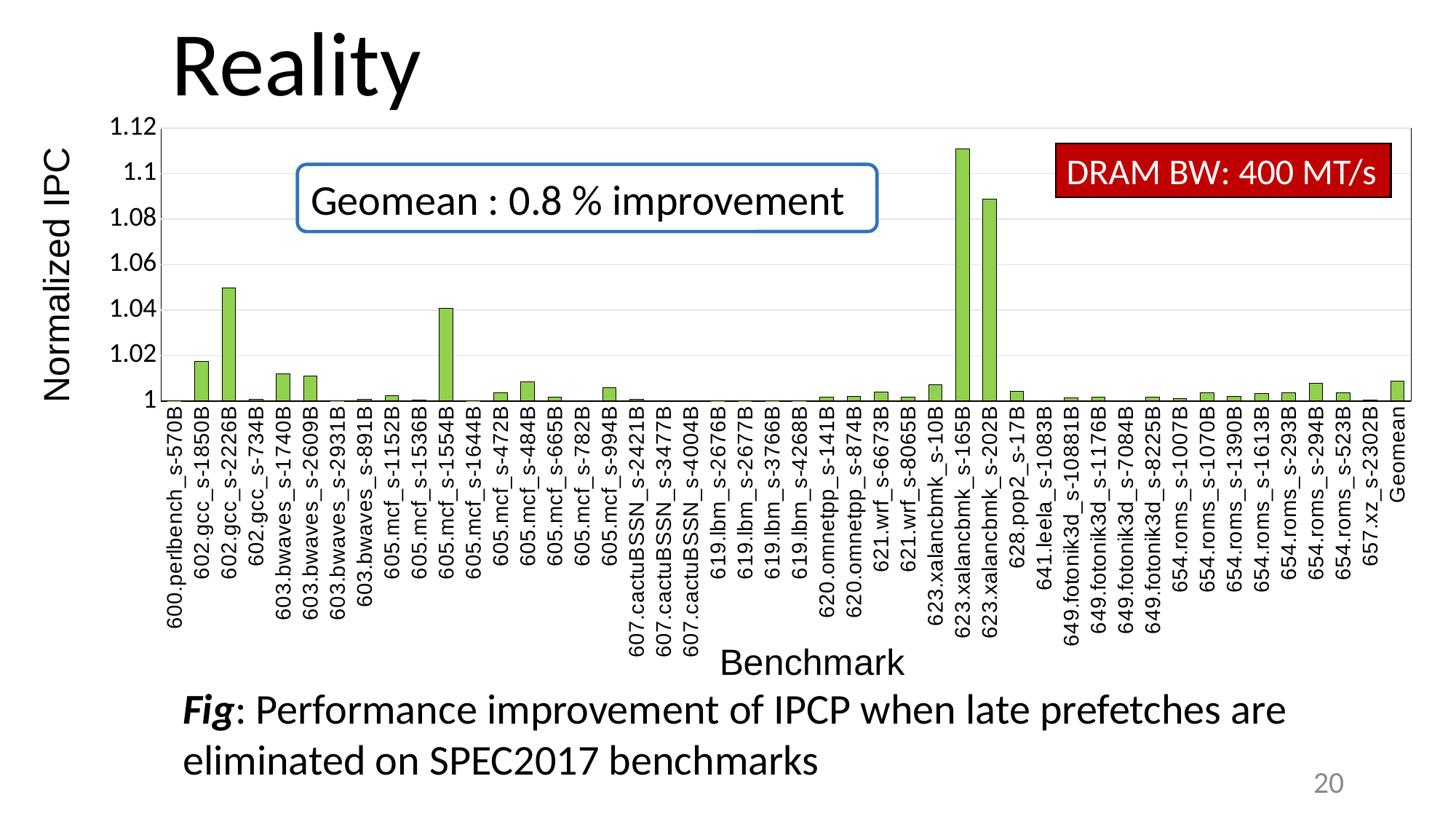

# Reality

### Chart

| Category | speedup |
|---|---|
| 600.perlbench_s-570B | 1.000039436 |
| 602.gcc_s-1850B | 1.017421745 |
| 602.gcc_s-2226B | 1.049705787 |
| 602.gcc_s-734B | 1.000790103 |
| 603.bwaves_s-1740B | 1.011851729 |
| 603.bwaves_s-2609B | 1.010920469 |
| 603.bwaves_s-2931B | 1.000028469 |
| 603.bwaves_s-891B | 1.000924498 |
| 605.mcf_s-1152B | 1.002418368 |
| 605.mcf_s-1536B | 1.000366079 |
| 605.mcf_s-1554B | 1.040921118 |
| 605.mcf_s-1644B | 1.000085744 |
| 605.mcf_s-472B | 1.003752894 |
| 605.mcf_s-484B | 1.008410379 |
| 605.mcf_s-665B | 1.001872439 |
| 605.mcf_s-782B | 0.990830839 |
| 605.mcf_s-994B | 1.005769242 |
| 607.cactuBSSN_s-2421B | 1.0006937 |
| 607.cactuBSSN_s-3477B | 1.0 |
| 607.cactuBSSN_s-4004B | 1.0 |
| 619.lbm_s-2676B | 1.000056029 |
| 619.lbm_s-2677B | 1.000028946 |
| 619.lbm_s-3766B | 1.00001655 |
| 619.lbm_s-4268B | 1.000086957 |
| 620.omnetpp_s-141B | 1.001780797 |
| 620.omnetpp_s-874B | 1.002157419 |
| 621.wrf_s-6673B | 1.003909071 |
| 621.wrf_s-8065B | 1.001614008 |
| 623.xalancbmk_s-10B | 1.007318483 |
| 623.xalancbmk_s-165B | 1.11098175 |
| 623.xalancbmk_s-202B | 1.088816078 |
| 628.pop2_s-17B | 1.004370598 |
| 641.leela_s-1083B | 1.000183061 |
| 649.fotonik3d_s-10881B | 1.001526492 |
| 649.fotonik3d_s-1176B | 1.001849259 |
| 649.fotonik3d_s-7084B | 1.000272858 |
| 649.fotonik3d_s-8225B | 1.001718581 |
| 654.roms_s-1007B | 1.001072704 |
| 654.roms_s-1070B | 1.00381091 |
| 654.roms_s-1390B | 1.001914144 |
| 654.roms_s-1613B | 1.00347271 |
| 654.roms_s-293B | 1.003681046 |
| 654.roms_s-294B | 1.007962334 |
| 654.roms_s-523B | 1.003583627 |
| 657.xz_s-2302B | 1.000460893 |
| Geomean | 1.008647733 |
DRAM BW: 400 MT/s
Geomean : 0.8 % improvement
Fig: Performance improvement of IPCP when late prefetches are eliminated on SPEC2017 benchmarks
20